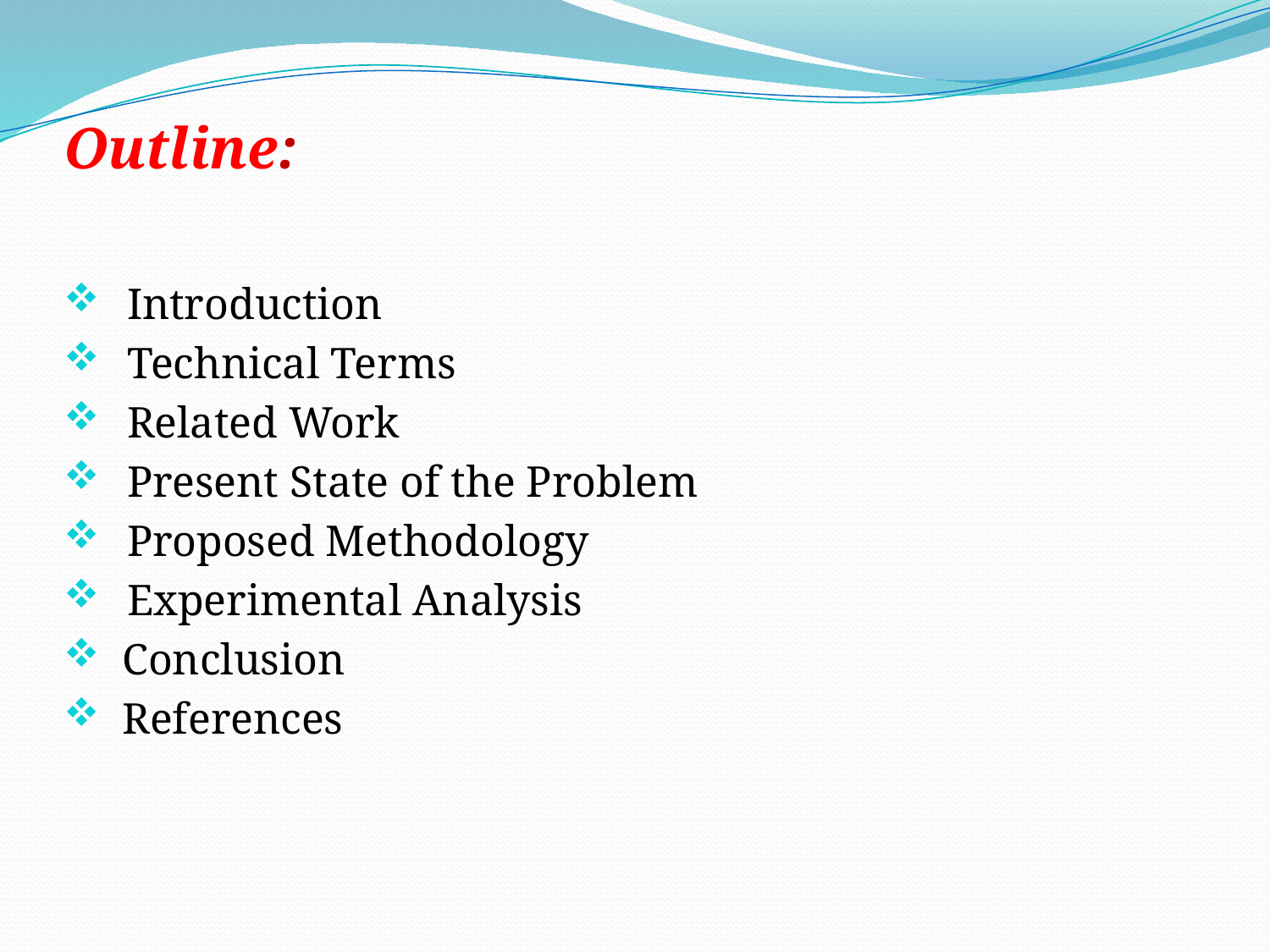

Outline:

Introduction
Technical Terms
Related Work
Present State of the Problem
Proposed Methodology
Experimental Analysis
 Conclusion
 References